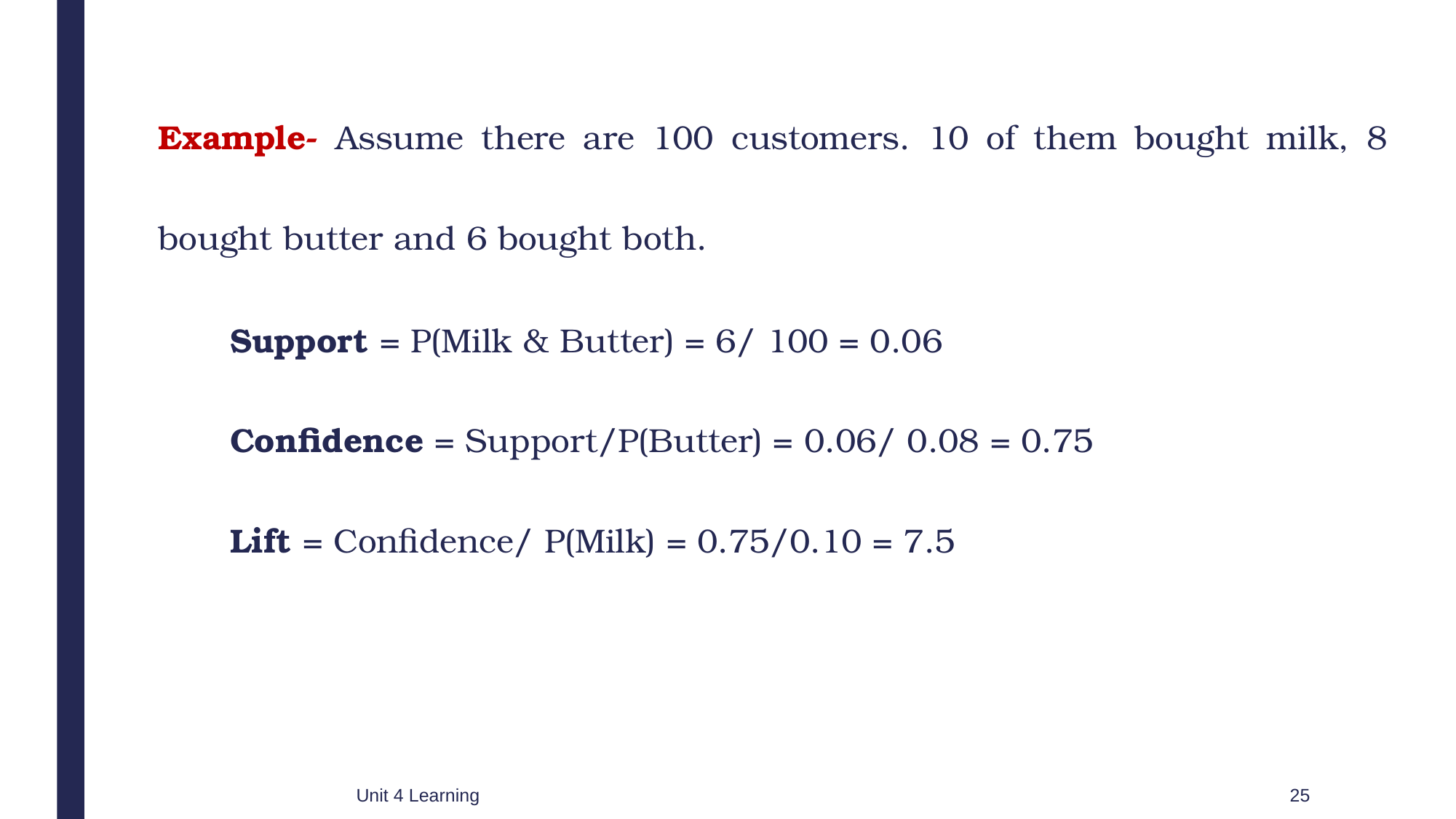

Example- Assume there are 100 customers. 10 of them bought milk, 8 bought butter and 6 bought both.
Support = P(Milk & Butter) = 6/ 100 = 0.06
Confidence = Support/P(Butter) = 0.06/ 0.08 = 0.75
Lift = Confidence/ P(Milk) = 0.75/0.10 = 7.5

Unit 4 Learning
25